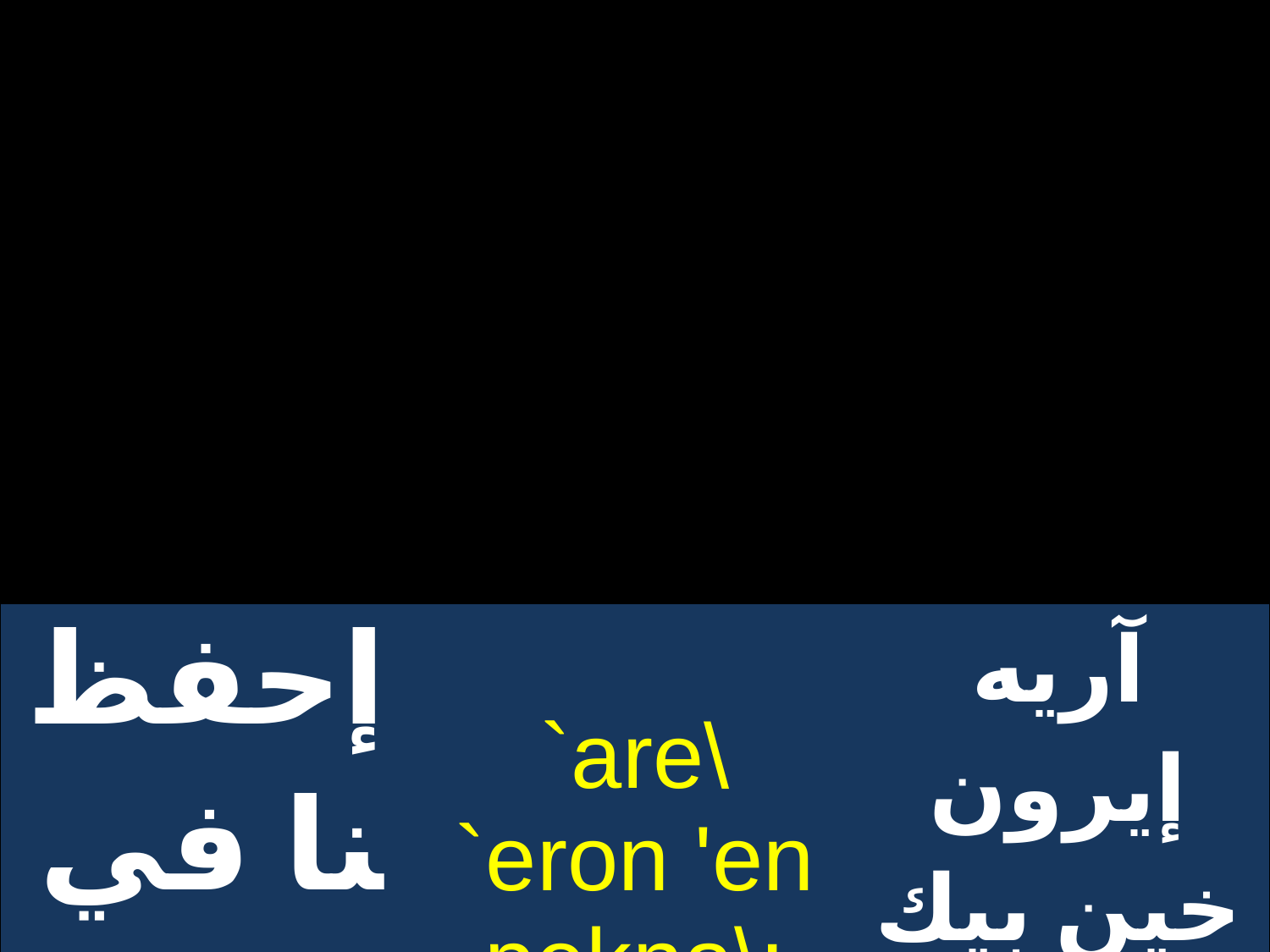

| إحفظنا في إيمانك | `are\ `eron 'en pekna\; | آريه إيرون خين بيك ناهتي |
| --- | --- | --- |